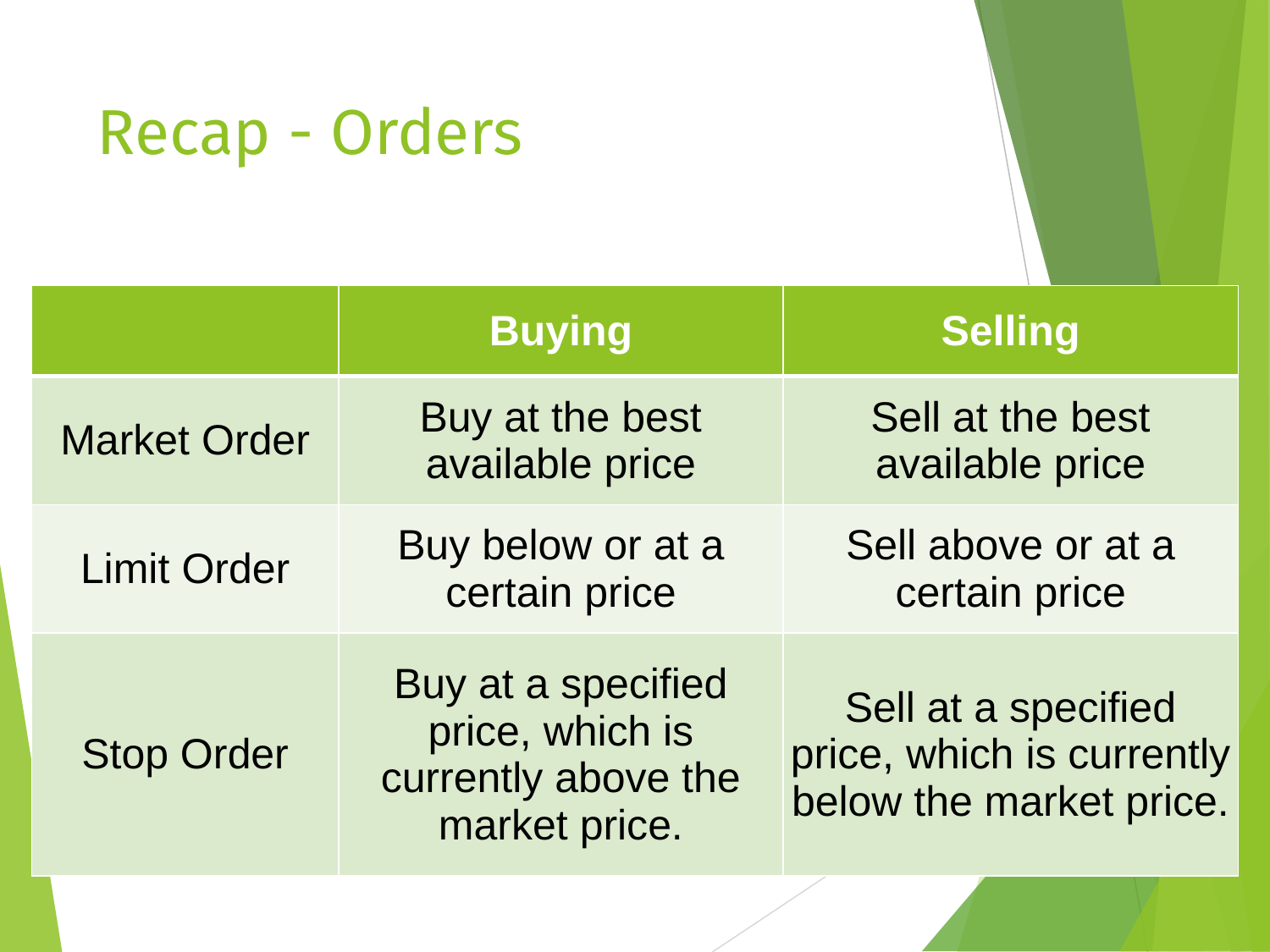

# Recap - Orders
|  | Buying | Selling |
| --- | --- | --- |
| Market Order | Buy at the best available price | Sell at the best available price |
| Limit Order | Buy below or at a certain price | Sell above or at a certain price |
| Stop Order | Buy at a specified price, which is currently above the market price. | Sell at a specified price, which is currently below the market price. |